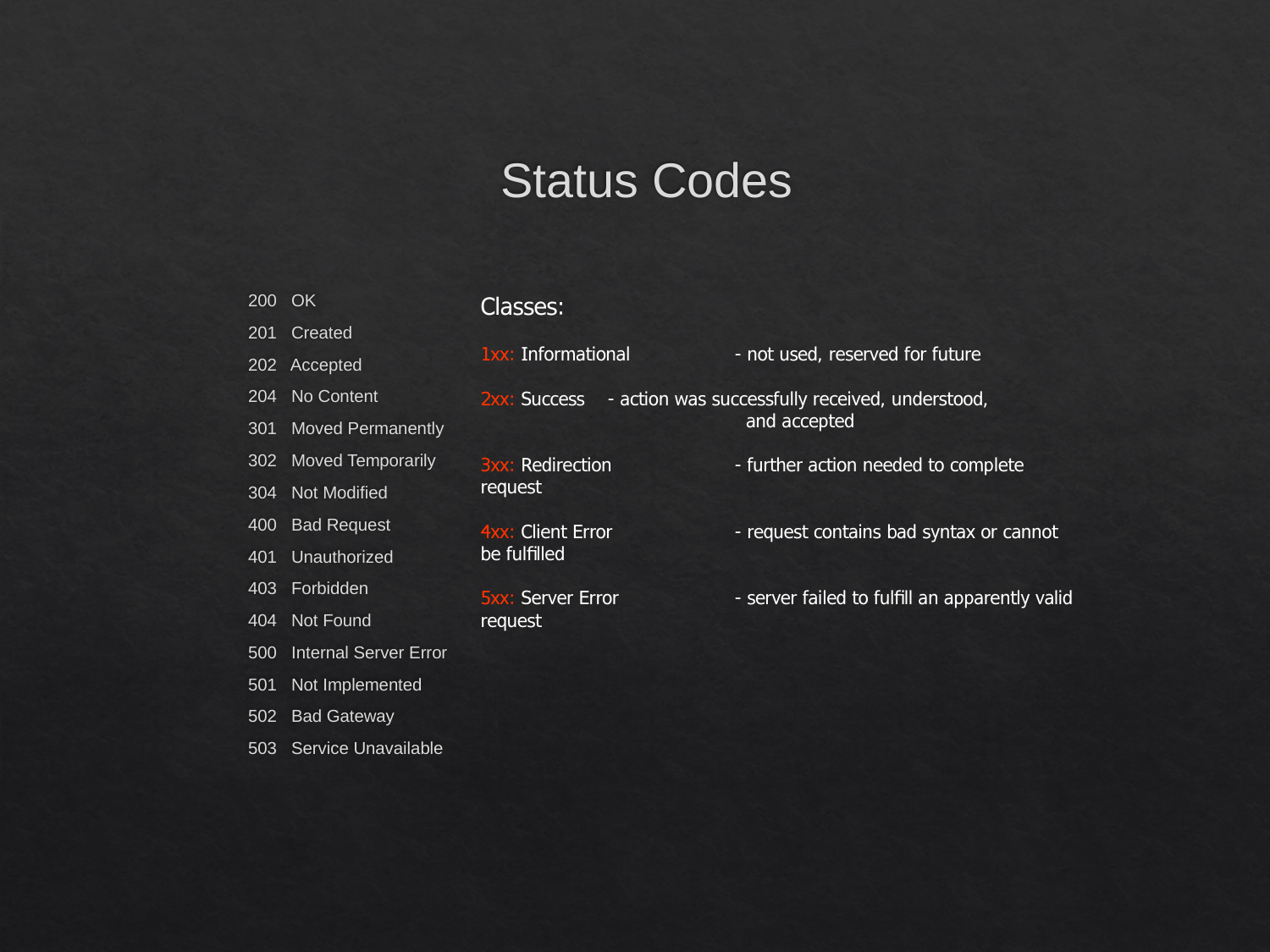

# Status Codes
200   OK
201   Created
202   Accepted
204   No Content
301   Moved Permanently
302   Moved Temporarily
304   Not Modified
400   Bad Request
401   Unauthorized
403   Forbidden
404   Not Found
500   Internal Server Error
501   Not Implemented
502   Bad Gateway
503   Service Unavailable
Classes:

1xx: Informational 	- not used, reserved for future

2xx: Success 	- action was successfully received, understood, 		  and accepted

3xx: Redirection 	- further action needed to complete request

4xx: Client Error 	- request contains bad syntax or cannot be fulfilled

5xx: Server Error 	- server failed to fulfill an apparently valid request